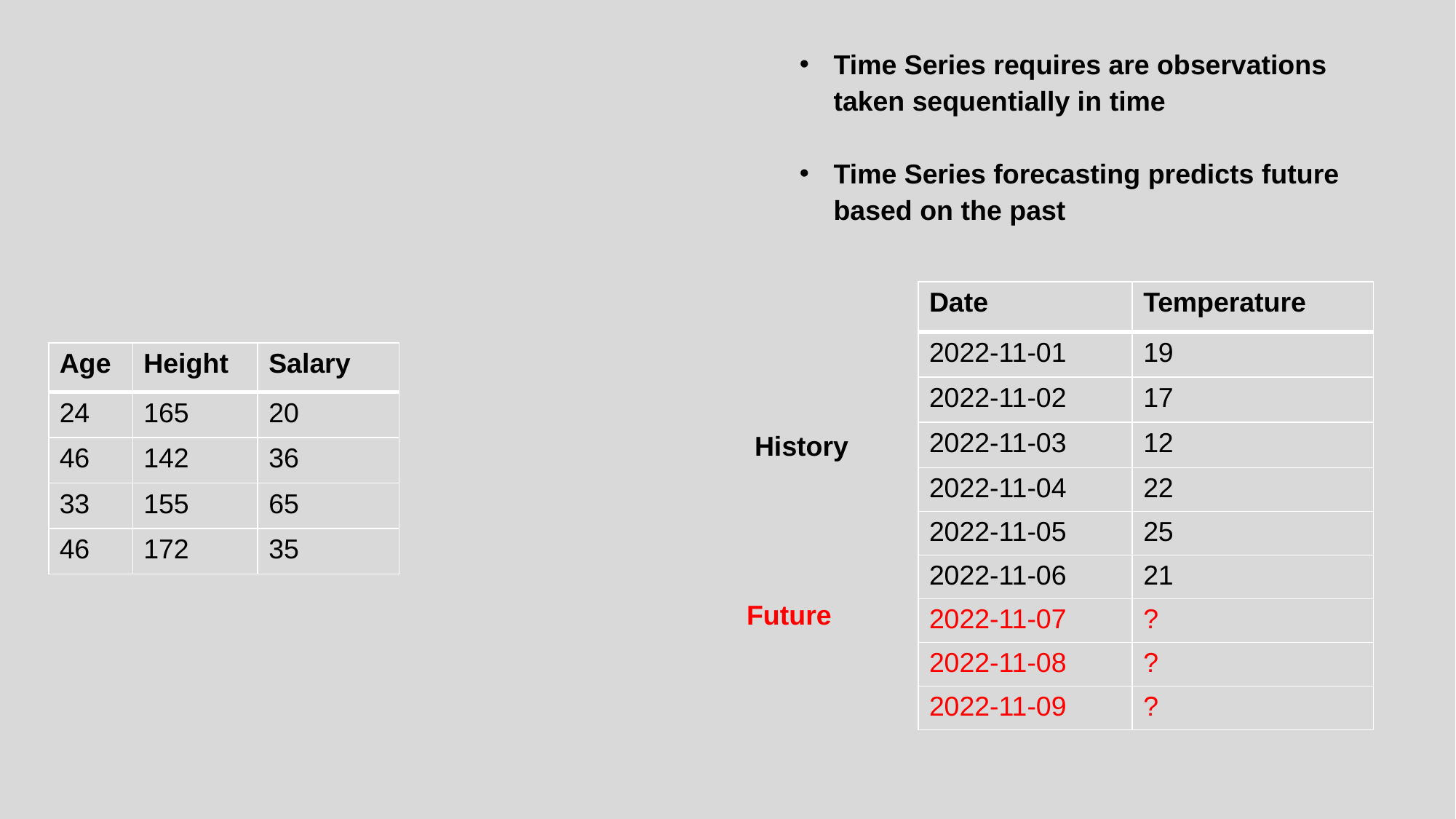

Time Series requires are observations taken sequentially in time

Time Series forecasting predicts future based on the past
| Date | Temperature |
| --- | --- |
| 2022-11-01 | 19 |
| 2022-11-02 | 17 |
| 2022-11-03 | 12 |
| 2022-11-04 | 22 |
| 2022-11-05 | 25 |
| 2022-11-06 | 21 |
| 2022-11-07 | ? |
| 2022-11-08 | ? |
| 2022-11-09 | ? |
| Age | Height | Salary |
| --- | --- | --- |
| 24 | 165 | 20 |
| 46 | 142 | 36 |
| 33 | 155 | 65 |
| 46 | 172 | 35 |
History
Future
7